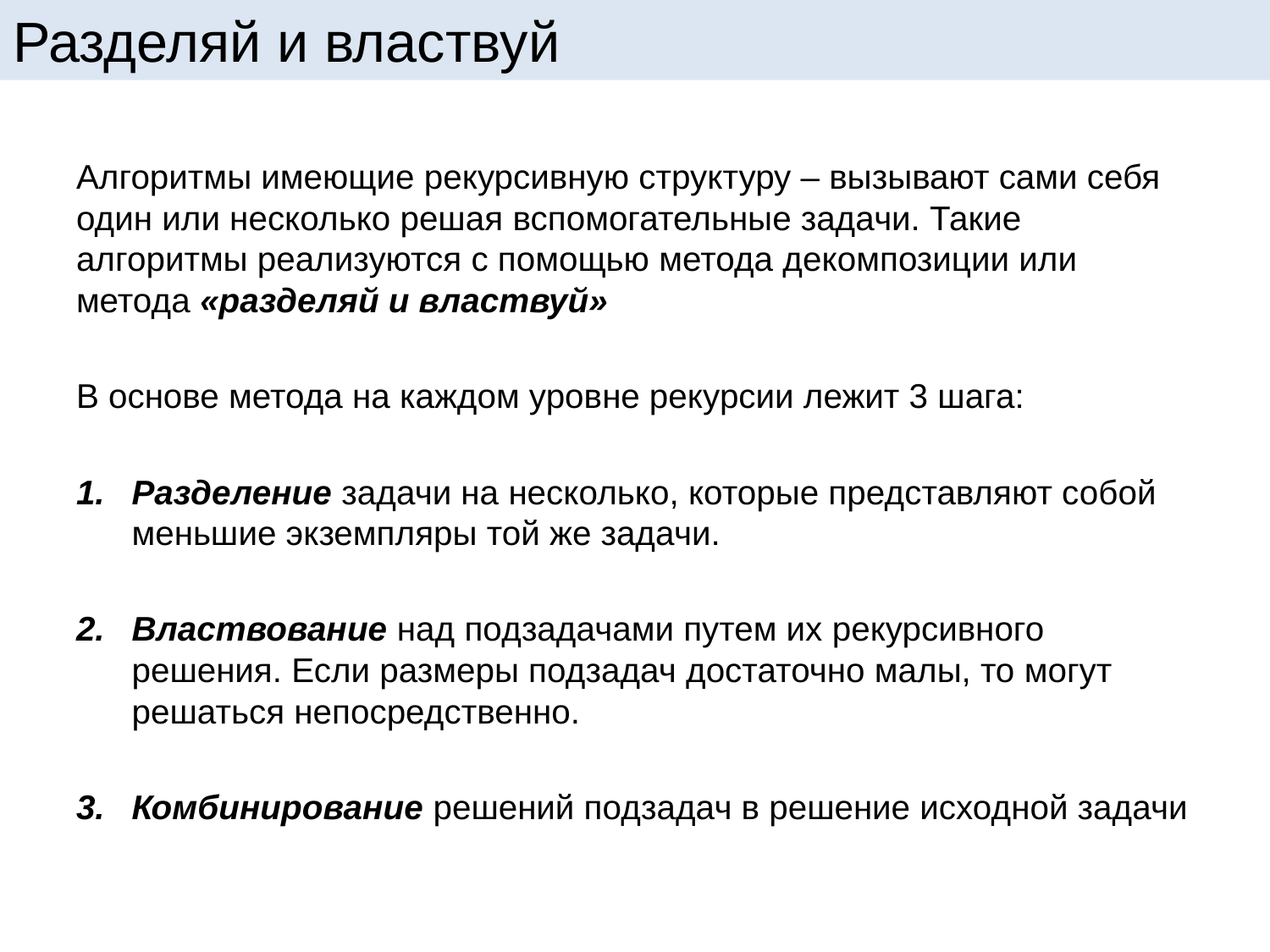

# Разделяй и властвуй
Алгоритмы имеющие рекурсивную структуру – вызывают сами себя один или несколько решая вспомогательные задачи. Такие алгоритмы реализуются с помощью метода декомпозиции или метода «разделяй и властвуй»

В основе метода на каждом уровне рекурсии лежит 3 шага:

Разделение задачи на несколько, которые представляют собой меньшие экземпляры той же задачи.

Властвование над подзадачами путем их рекурсивного решения. Если размеры подзадач достаточно малы, то могут решаться непосредственно.

Комбинирование решений подзадач в решение исходной задачи